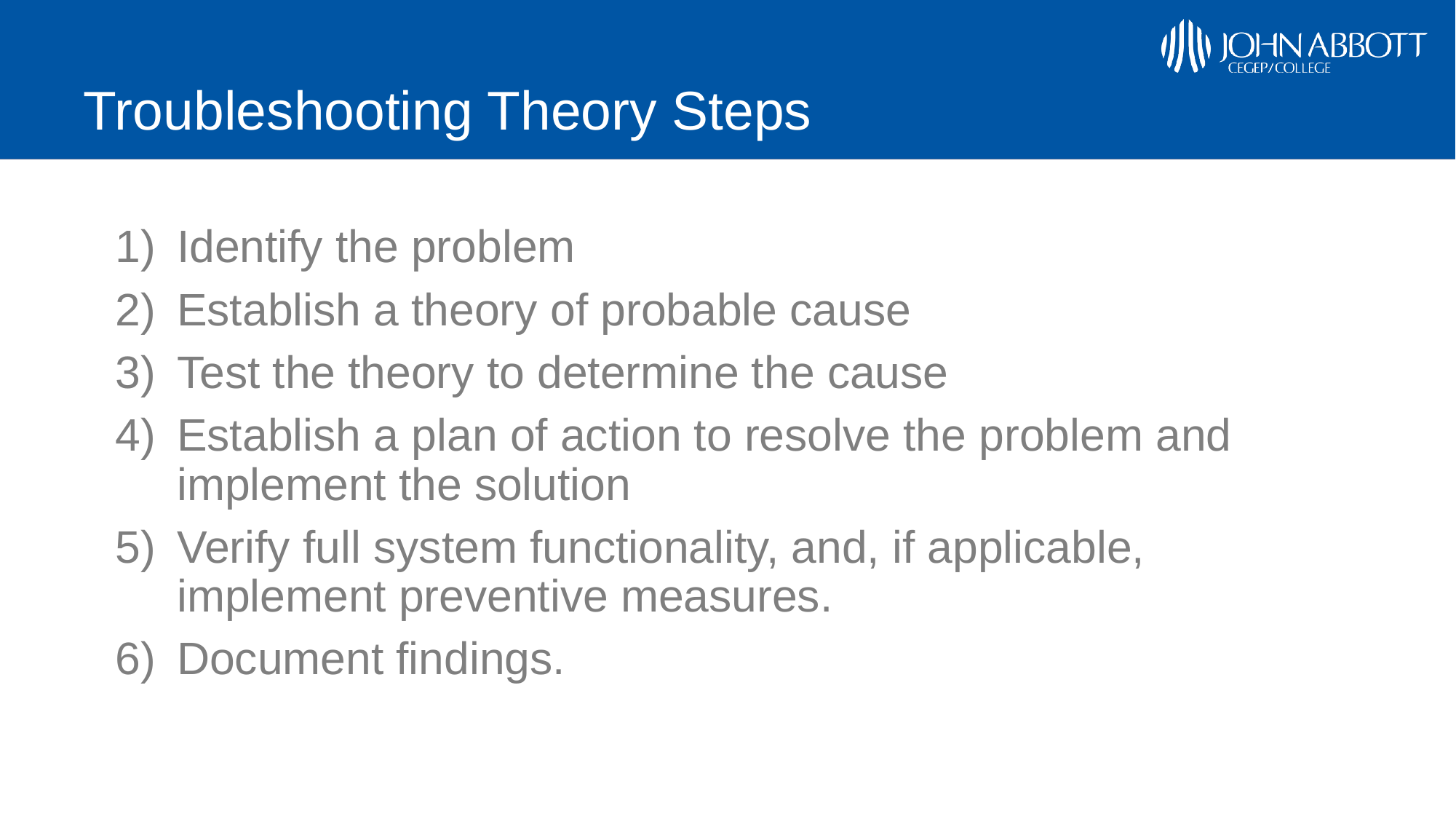

# Troubleshooting Theory Steps
Identify the problem
Establish a theory of probable cause
Test the theory to determine the cause
Establish a plan of action to resolve the problem and implement the solution
Verify full system functionality, and, if applicable, implement preventive measures.
Document findings.